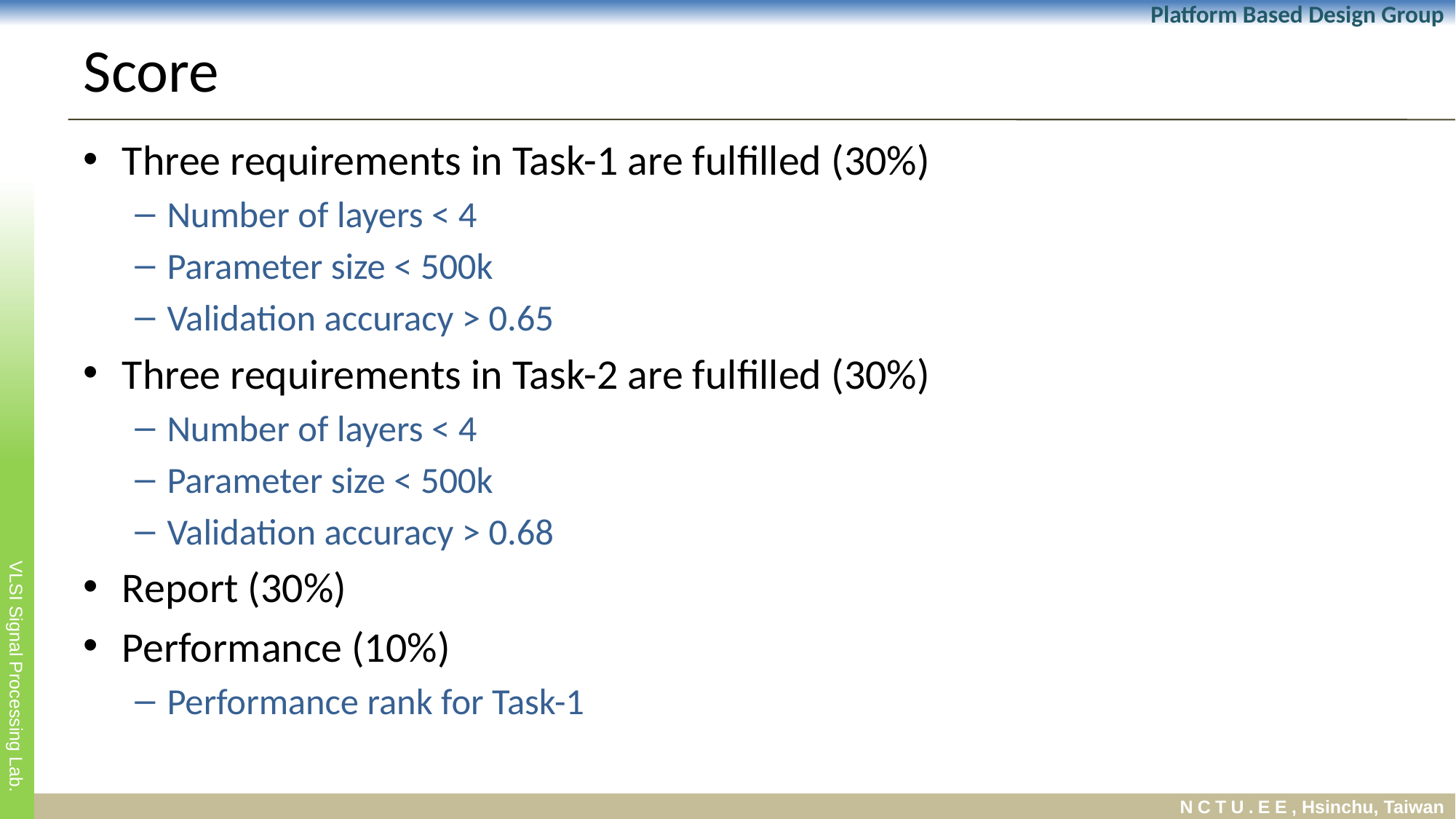

# Score
Three requirements in Task-1 are fulfilled (30%)
Number of layers < 4
Parameter size < 500k
Validation accuracy > 0.65
Three requirements in Task-2 are fulfilled (30%)
Number of layers < 4
Parameter size < 500k
Validation accuracy > 0.68
Report (30%)
Performance (10%)
Performance rank for Task-1